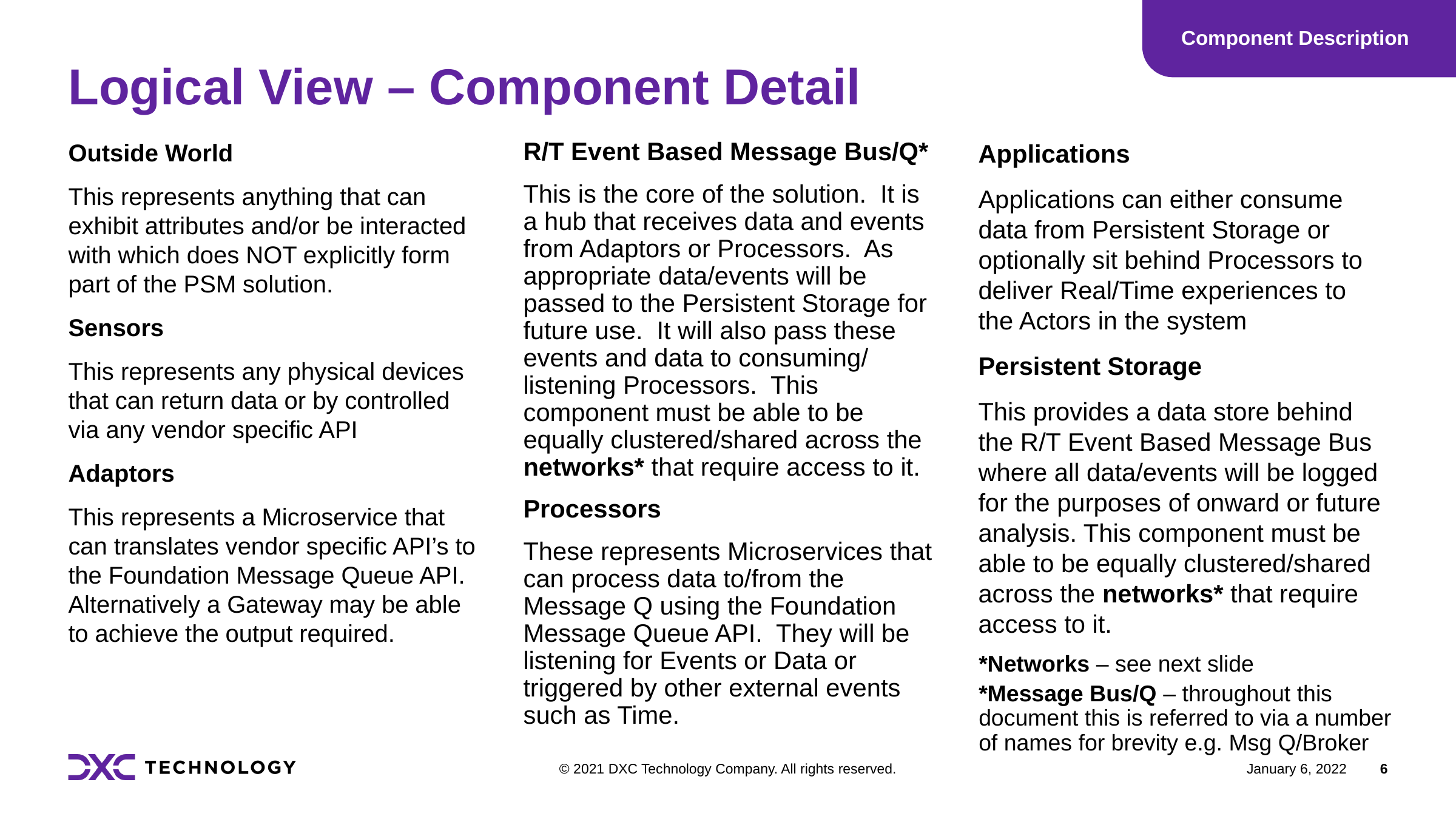

Component Description
# Logical View – Component Detail
Outside World
This represents anything that can exhibit attributes and/or be interacted with which does NOT explicitly form part of the PSM solution.
Sensors
This represents any physical devices that can return data or by controlled via any vendor specific API
Adaptors
This represents a Microservice that can translates vendor specific API’s to the Foundation Message Queue API.  Alternatively a Gateway may be able to achieve the output required.
Applications
Applications can either consume data from Persistent Storage or optionally sit behind Processors to deliver Real/Time experiences to the Actors in the system
Persistent Storage
This provides a data store behind the R/T Event Based Message Bus where all data/events will be logged for the purposes of onward or future analysis. This component must be able to be equally clustered/shared across the networks* that require access to it.
R/T Event Based Message Bus/Q*
This is the core of the solution.  It is a hub that receives data and events from Adaptors or Processors.  As appropriate data/events will be passed to the Persistent Storage for future use.  It will also pass these events and data to consuming/ listening Processors.  This component must be able to be equally clustered/shared across the networks* that require access to it.
Processors
These represents Microservices that can process data to/from the Message Q using the Foundation Message Queue API.  They will be listening for Events or Data or triggered by other external events such as Time.
*Networks – see next slide
*Message Bus/Q – throughout this document this is referred to via a number of names for brevity e.g. Msg Q/Broker